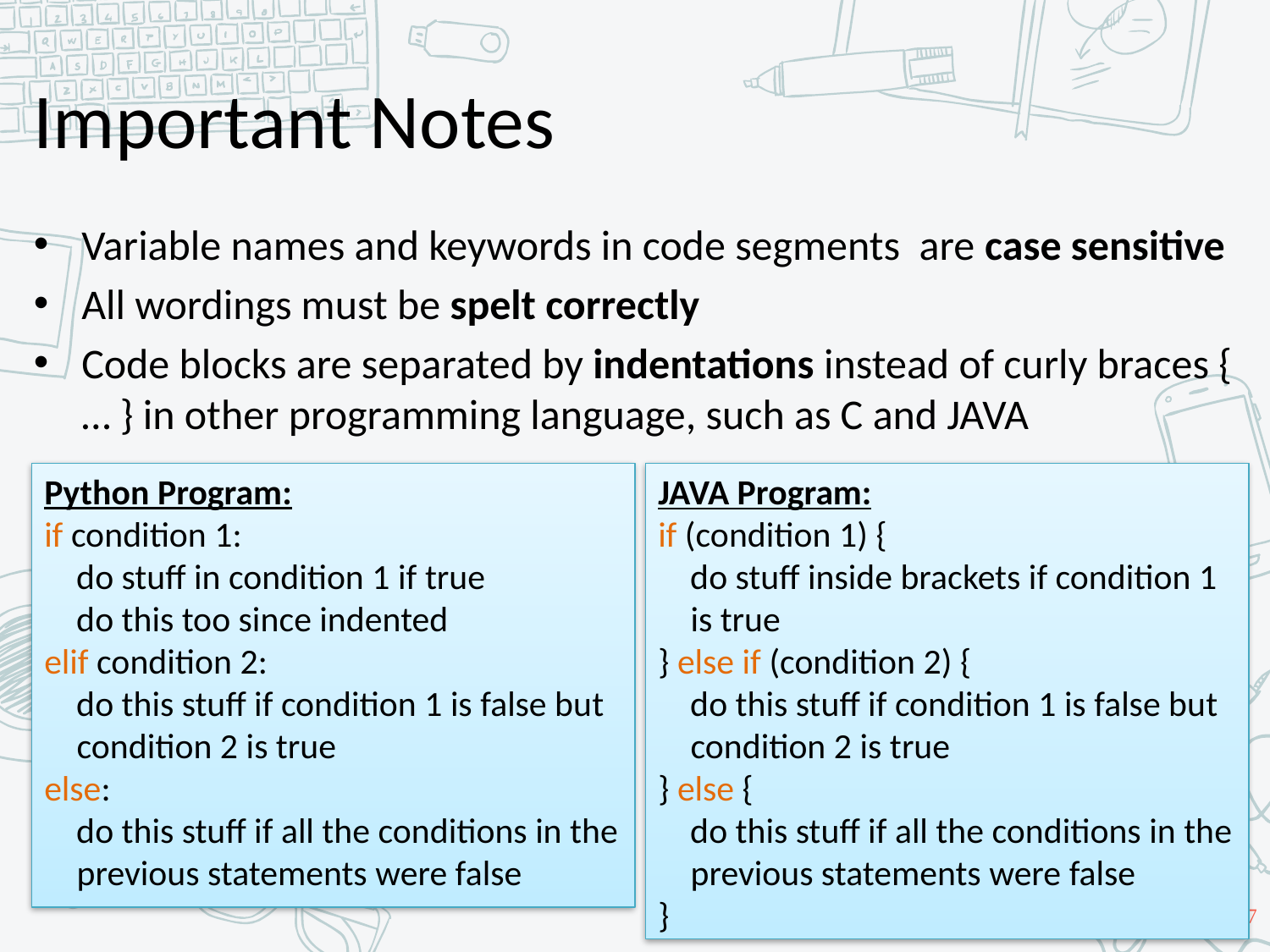

# Important Notes
Variable names and keywords in code segments  are case sensitive
All wordings must be spelt correctly
Code blocks are separated by indentations instead of curly braces { … } in other programming language, such as C and JAVA
Python Program:
if condition 1:
    do stuff in condition 1 if true
    do this too since indented
elif condition 2:
    do this stuff if condition 1 is false but condition 2 is true
else:
    do this stuff if all the conditions in the previous statements were false
JAVA Program:
if (condition 1) {
    do stuff inside brackets if condition 1 is true
} else if (condition 2) {
    do this stuff if condition 1 is false but condition 2 is true
} else {
    do this stuff if all the conditions in the previous statements were false
}
7